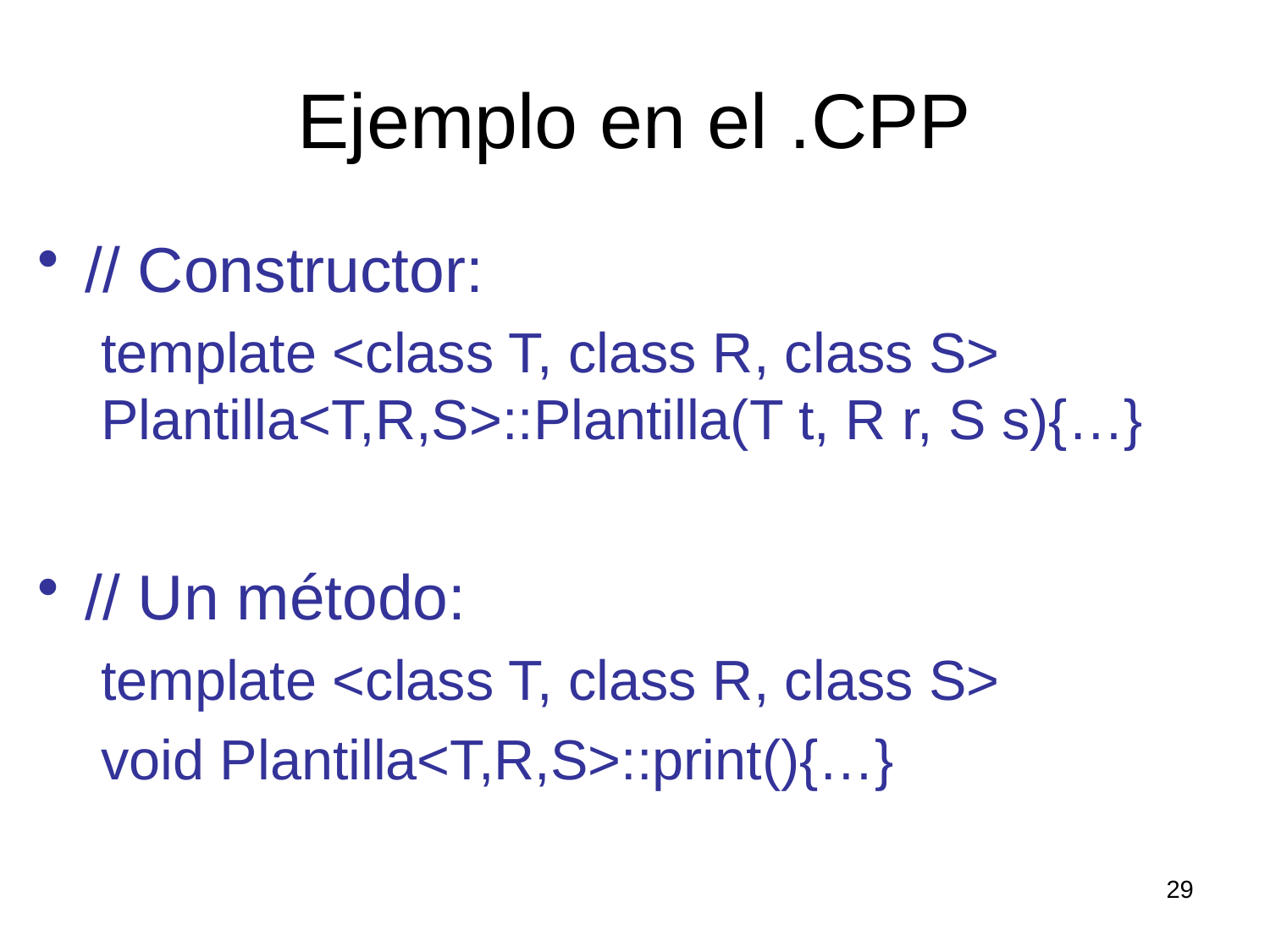

# Ejemplo en el .CPP
// Constructor:
template <class T, class R, class S> Plantilla<T,R,S>::Plantilla(T t, R r, S s){…}

// Un método:
template <class T, class R, class S>
void Plantilla<T,R,S>::print(){…}
29